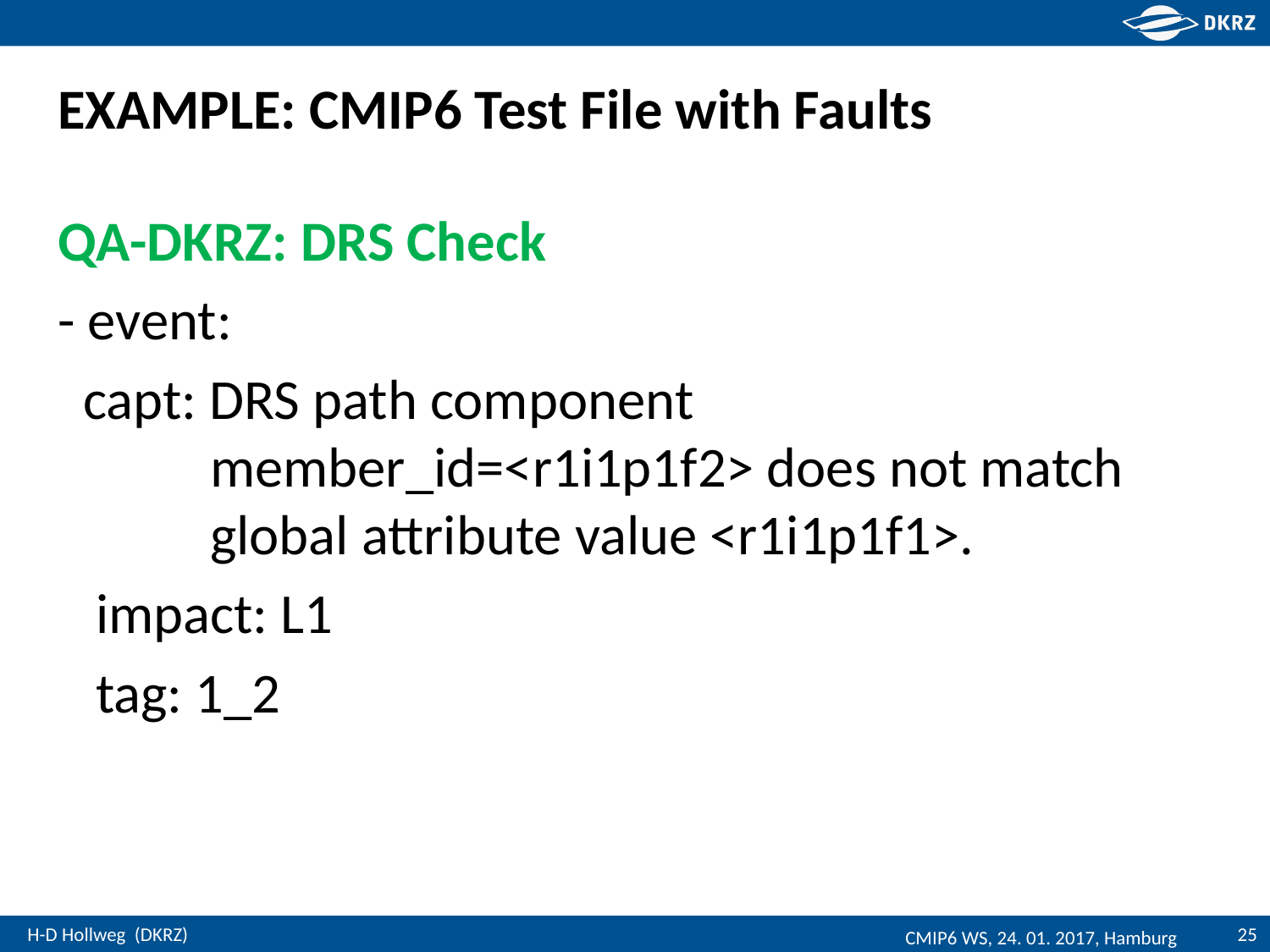

EXAMPLE: CMIP6 Test File with Faults
QA-DKRZ: DRS Check
- event:
  capt: DRS path component
            member_id=<r1i1p1f2> does not match
            global attribute value <r1i1p1f1>.
   impact: L1
   tag: 1_2

25